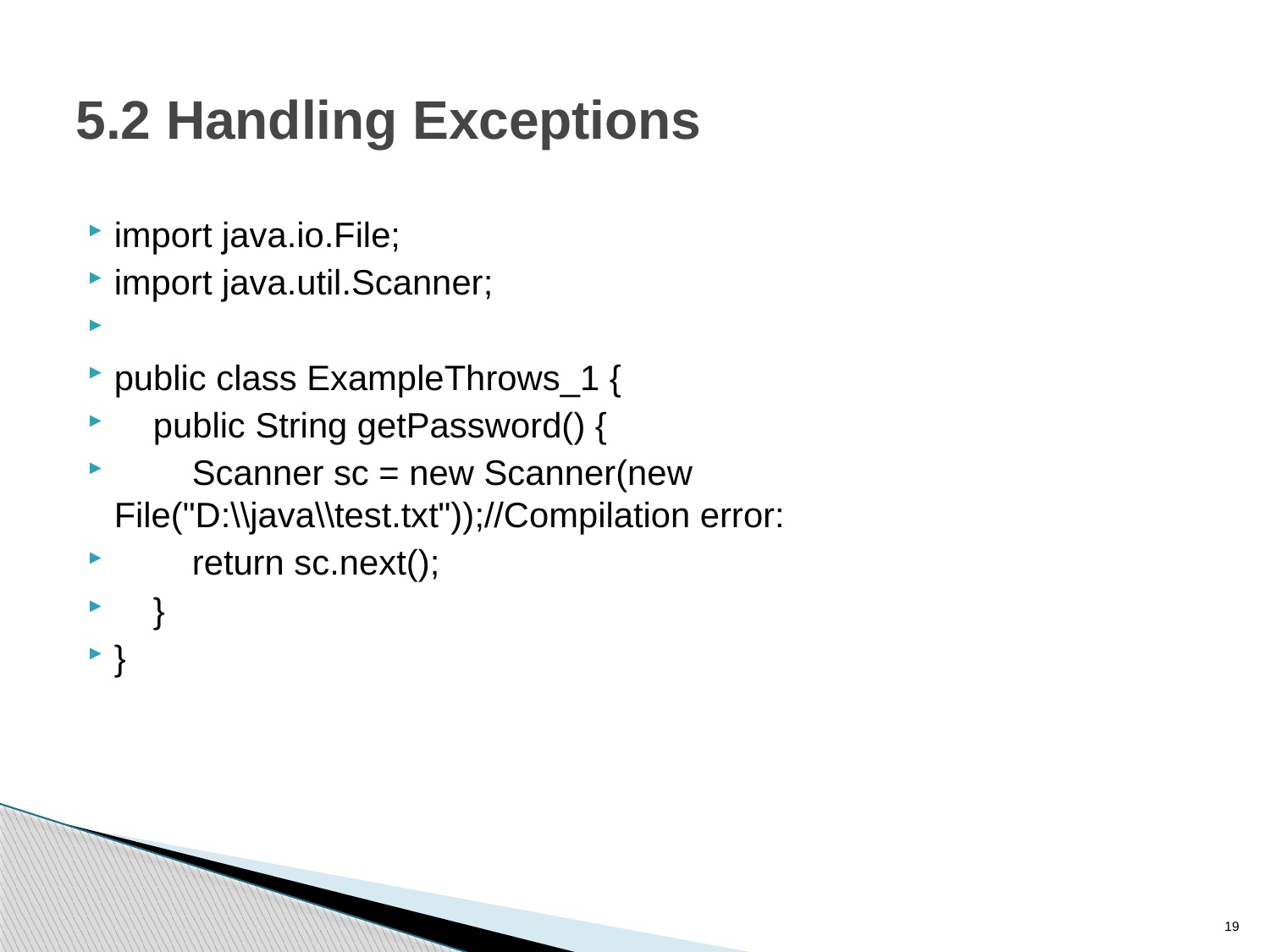

# 5.2 Handling Exceptions
import java.io.File;
import java.util.Scanner;

public class ExampleThrows_1 {
    public String getPassword() {
        Scanner sc = new Scanner(new File("D:\\java\\test.txt"));//Compilation error:
        return sc.next();
    }
}

19